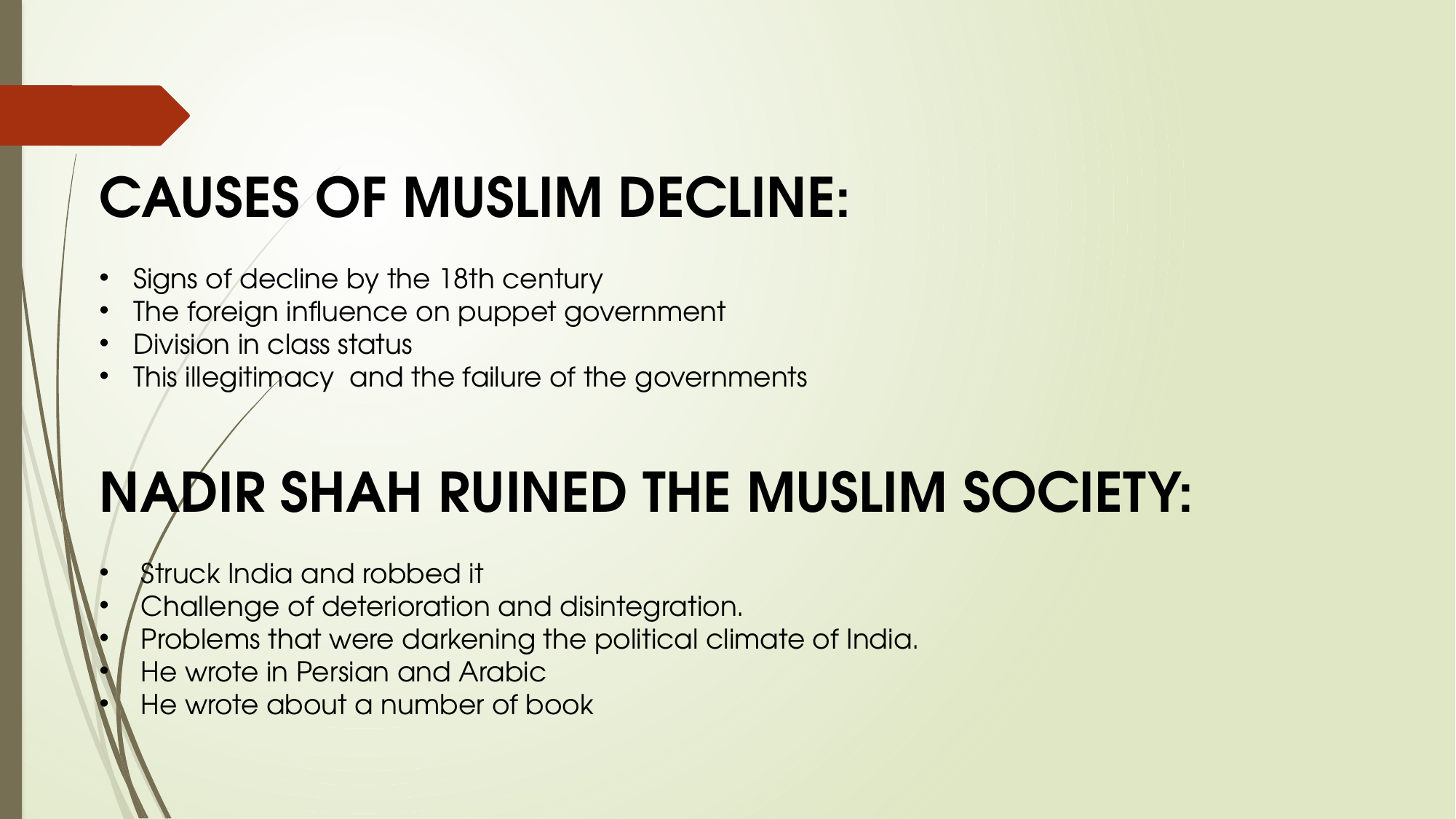

CAUSES OF MUSLIM DECLINE:

Signs of decline by the 18th century
The foreign influence on puppet government
Division in class status
This illegitimacy  and the failure of the governments

NADIR SHAH RUINED THE MUSLIM SOCIETY:

 Struck India and robbed it
 Challenge of deterioration and disintegration.
 Problems that were darkening the political climate of India.
 He wrote in Persian and Arabic
 He wrote about a number of book